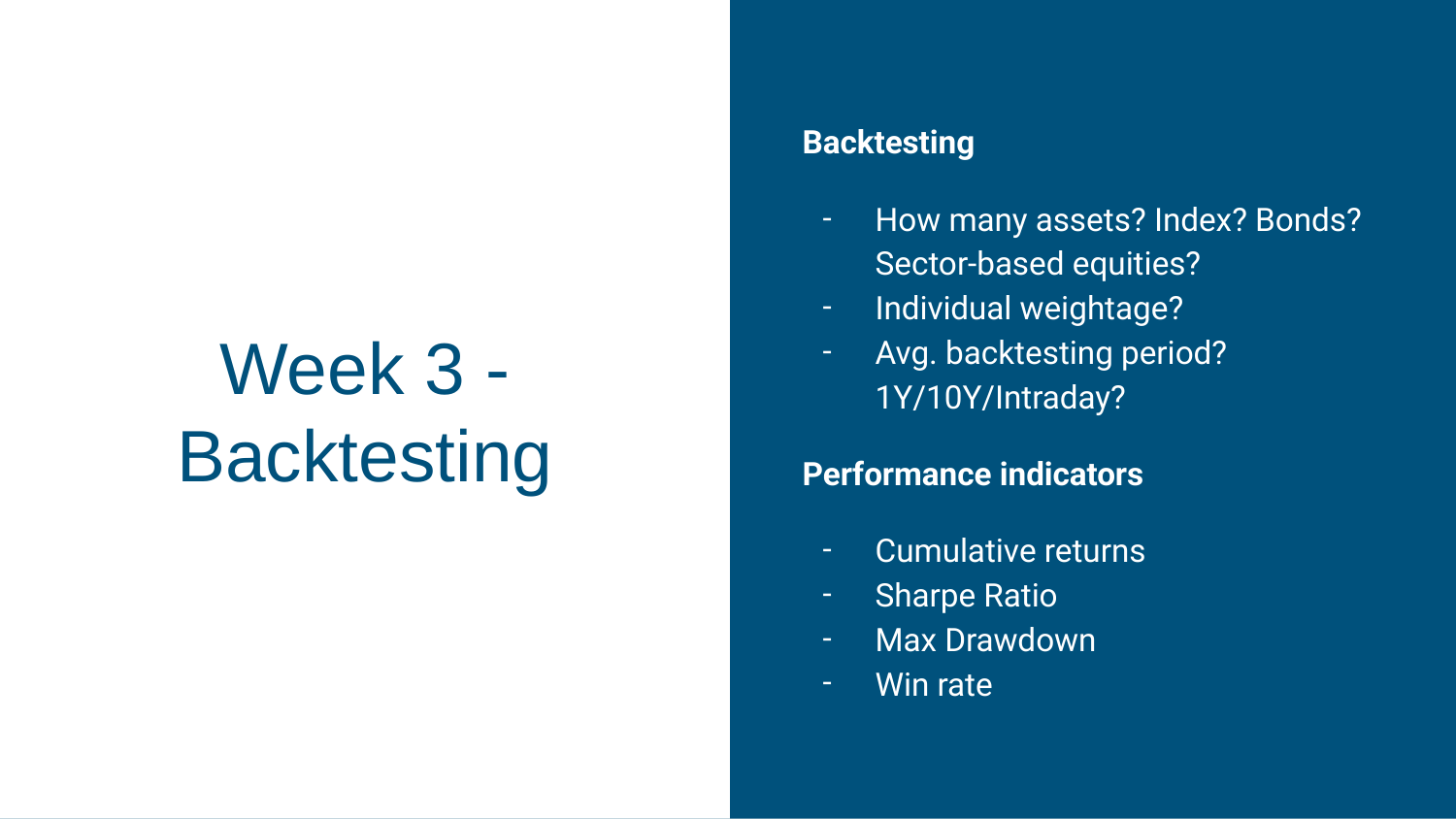

# Week 3 - Backtesting
Backtesting
How many assets? Index? Bonds? Sector-based equities?
Individual weightage?
Avg. backtesting period? 1Y/10Y/Intraday?
Performance indicators
Cumulative returns
Sharpe Ratio
Max Drawdown
Win rate